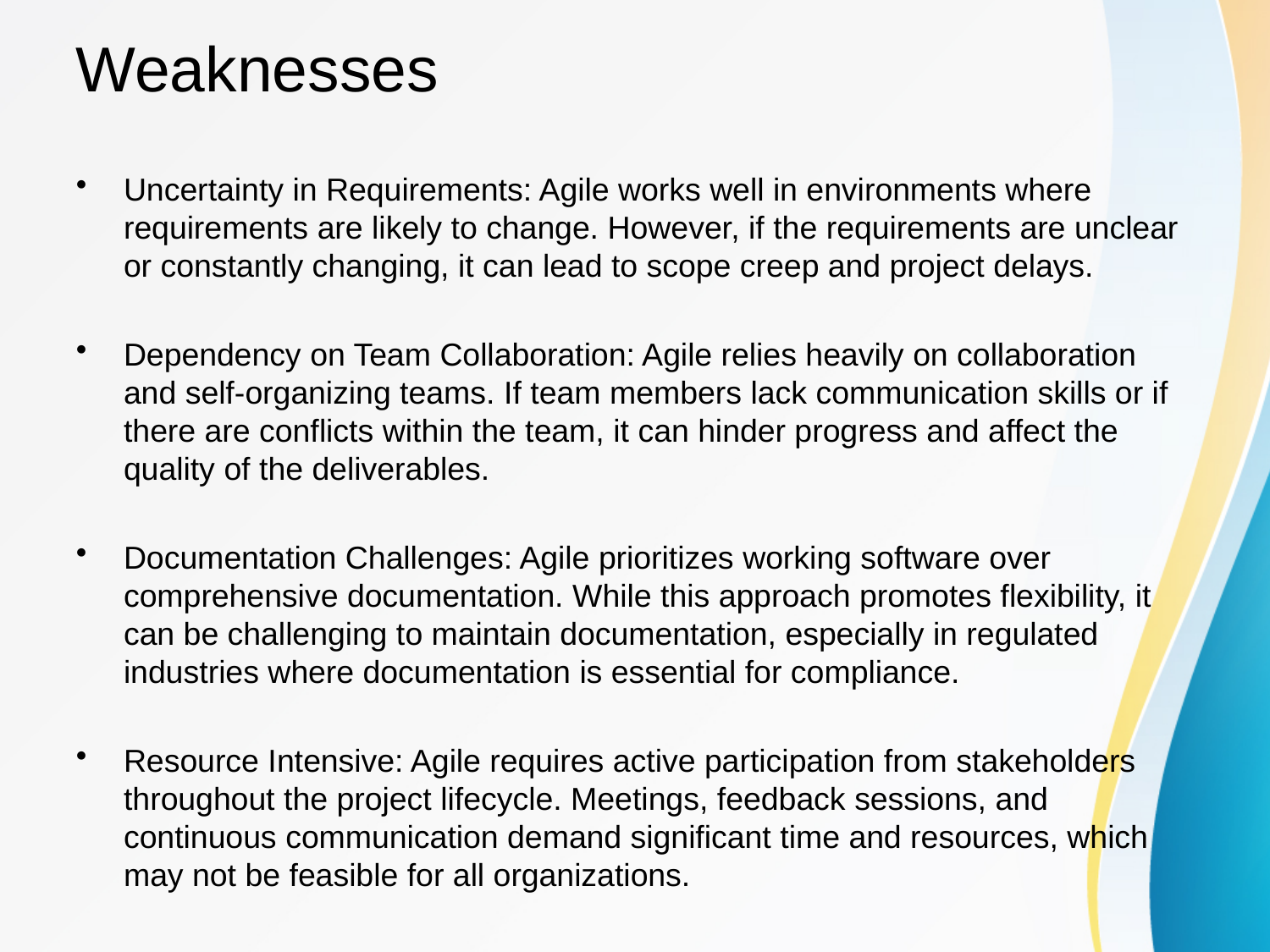

# Weaknesses
Uncertainty in Requirements: Agile works well in environments where requirements are likely to change. However, if the requirements are unclear or constantly changing, it can lead to scope creep and project delays.

Dependency on Team Collaboration: Agile relies heavily on collaboration and self-organizing teams. If team members lack communication skills or if there are conflicts within the team, it can hinder progress and affect the quality of the deliverables.

Documentation Challenges: Agile prioritizes working software over comprehensive documentation. While this approach promotes flexibility, it can be challenging to maintain documentation, especially in regulated industries where documentation is essential for compliance.

Resource Intensive: Agile requires active participation from stakeholders throughout the project lifecycle. Meetings, feedback sessions, and continuous communication demand significant time and resources, which may not be feasible for all organizations.